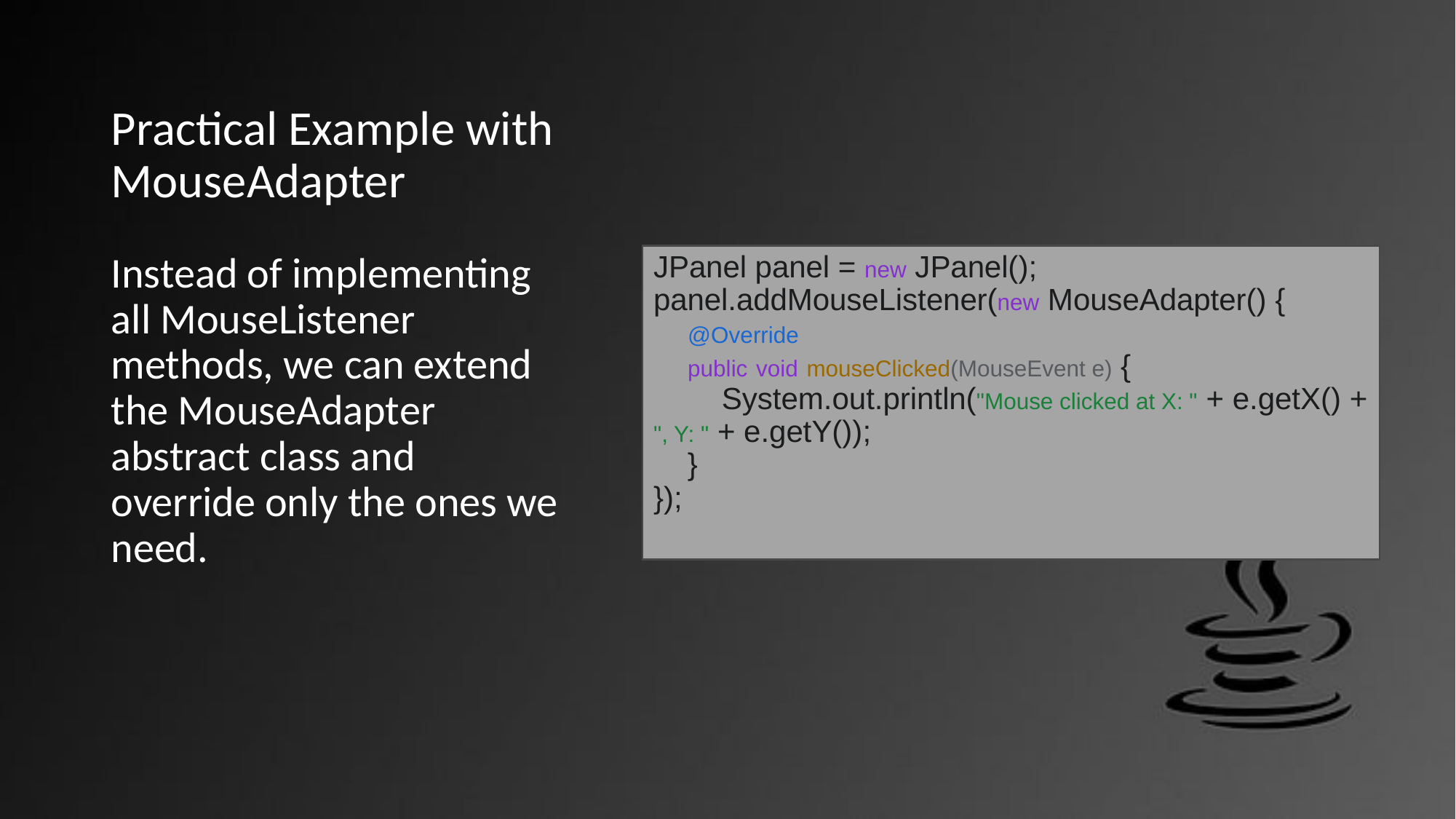

# Practical Example with MouseAdapter
Instead of implementing all MouseListener methods, we can extend the MouseAdapter abstract class and override only the ones we need.

JPanel panel = new JPanel();
panel.addMouseListener(new MouseAdapter() {
    @Override
    public void mouseClicked(MouseEvent e) {
        System.out.println("Mouse clicked at X: " + e.getX() + ", Y: " + e.getY());
    }
});